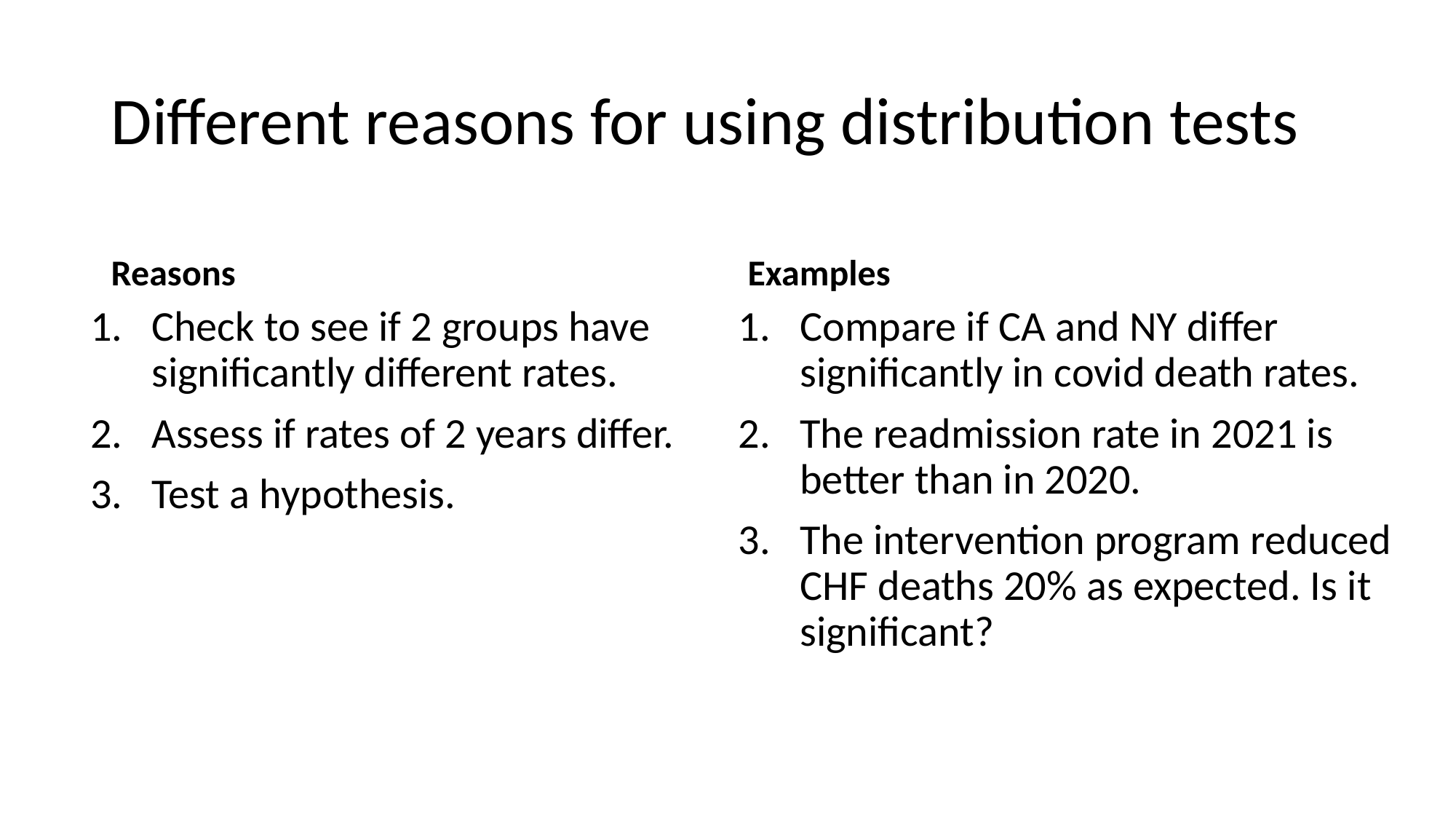

# Different reasons for using distribution tests
Reasons
Examples
Check to see if 2 groups have significantly different rates.
Assess if rates of 2 years differ.
Test a hypothesis.
Compare if CA and NY differ significantly in covid death rates.
The readmission rate in 2021 is better than in 2020.
The intervention program reduced CHF deaths 20% as expected. Is it significant?